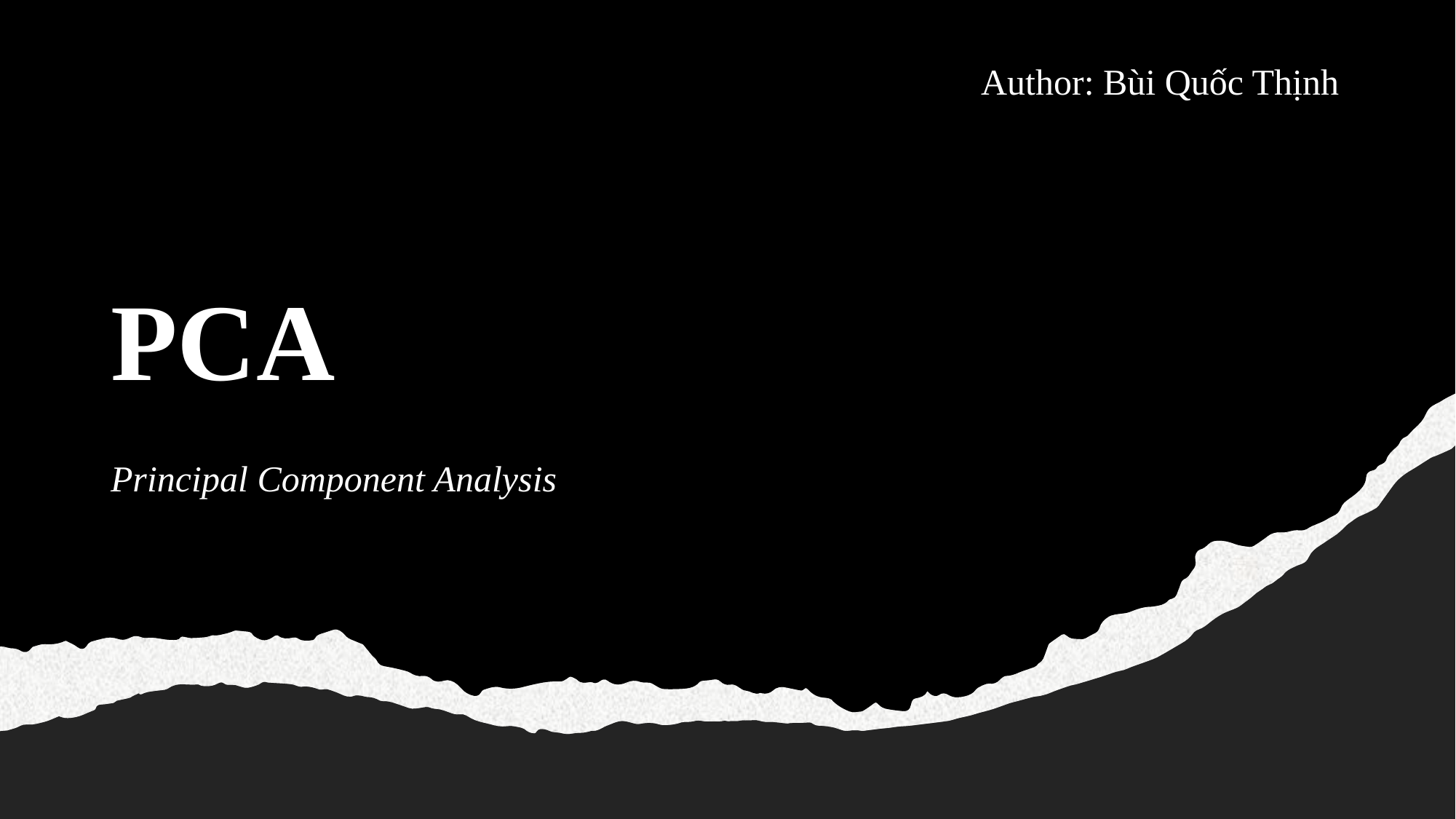

Author: Bùi Quốc Thịnh
# PCA

Principal Component Analysis